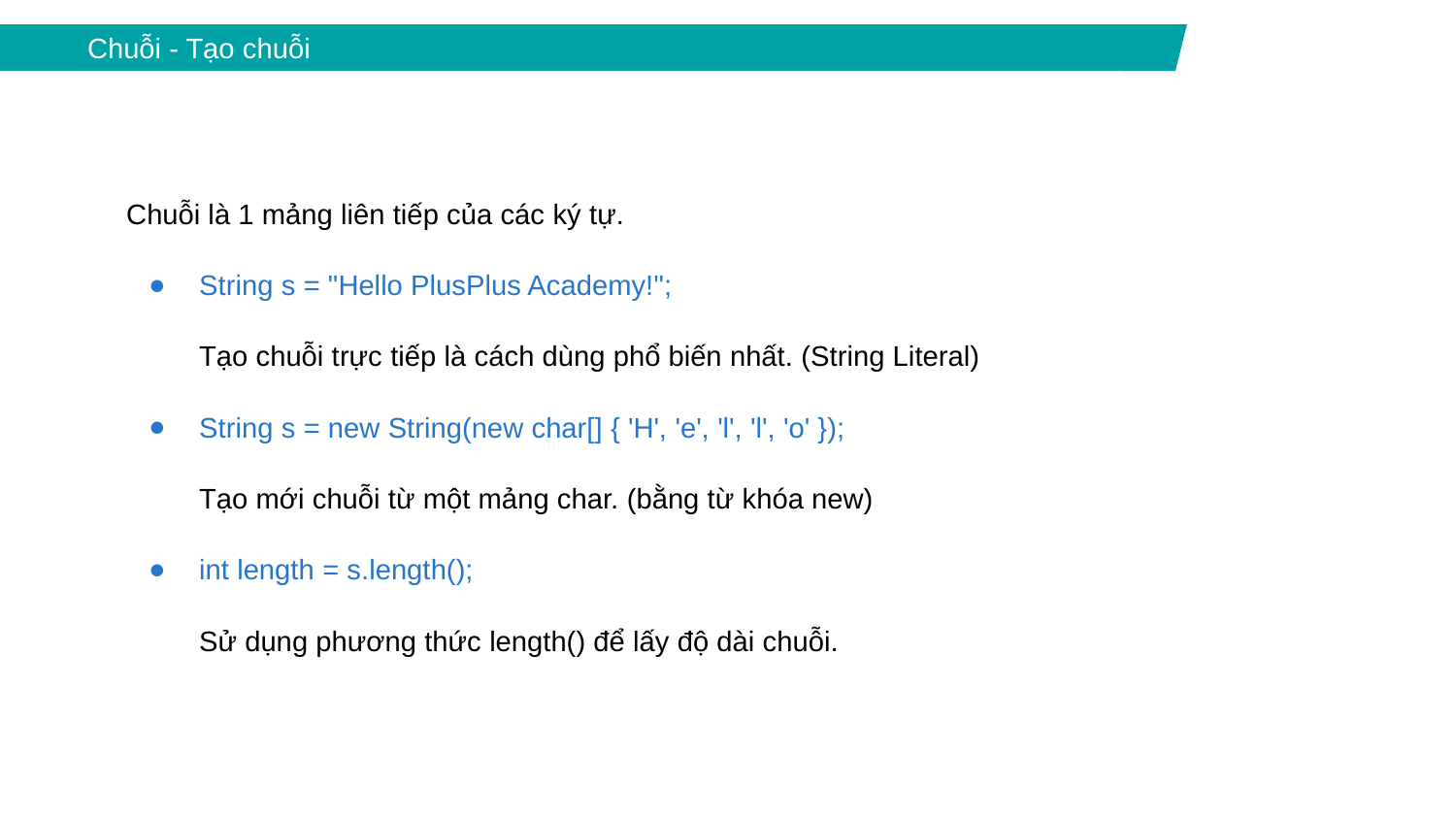

Chuỗi - Tạo chuỗi

Chuỗi là 1 mảng liên tiếp của các ký tự.
String s = "Hello PlusPlus Academy!";
Tạo chuỗi trực tiếp là cách dùng phổ biến nhất. (String Literal)
String s = new String(new char[] { 'H', 'e', 'l', 'l', 'o' });
Tạo mới chuỗi từ một mảng char. (bằng từ khóa new)
int length = s.length();
Sử dụng phương thức length() để lấy độ dài chuỗi.